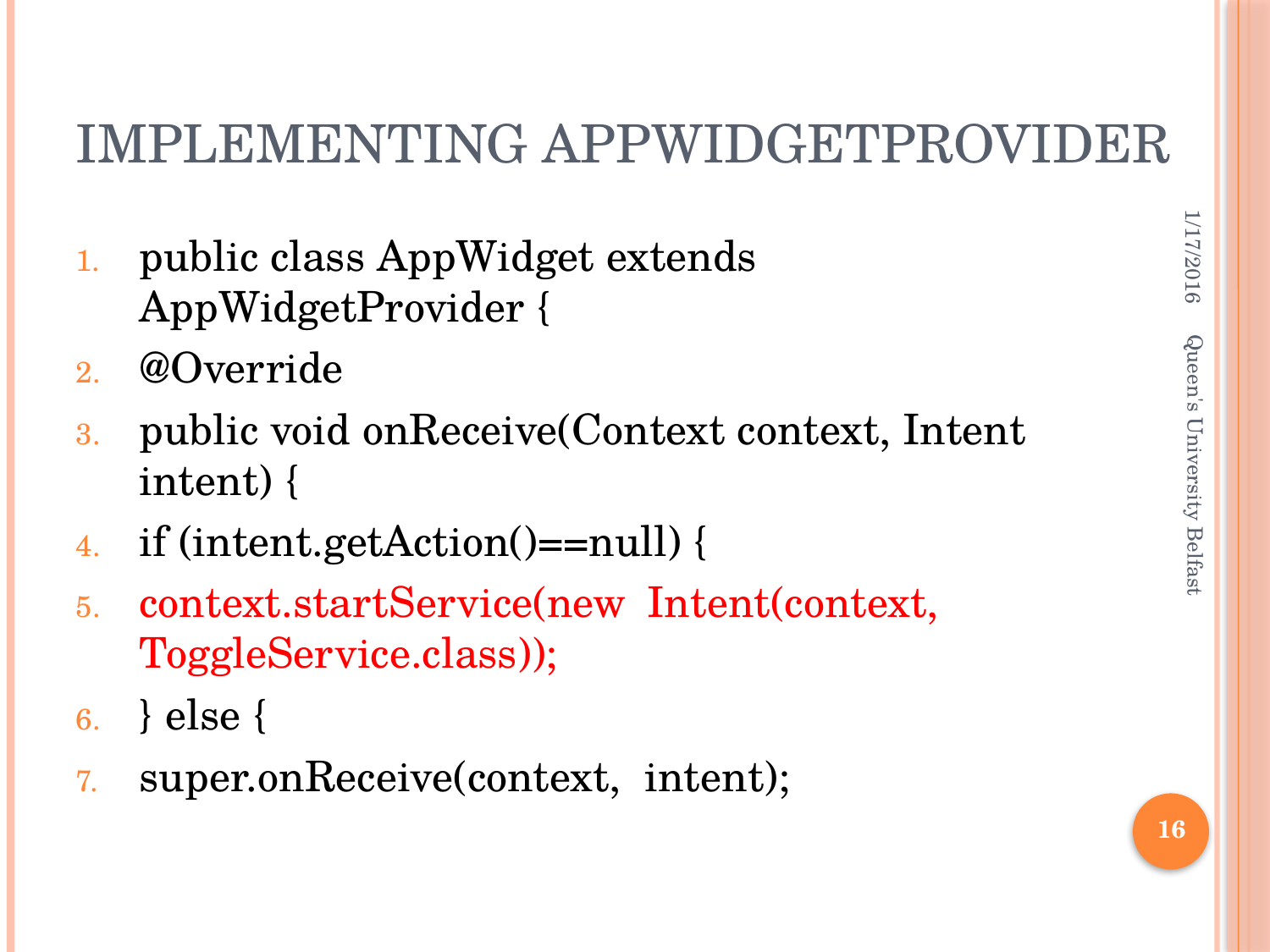

# Implementing appwidgetprovider
1/17/2016
public class AppWidget extends AppWidgetProvider {
@Override
public void onReceive(Context context, Intent intent) {
if (intent.getAction()==null) {
context.startService(new	Intent(context, ToggleService.class));
} else {
super.onReceive(context,  intent);
Queen's University Belfast
16